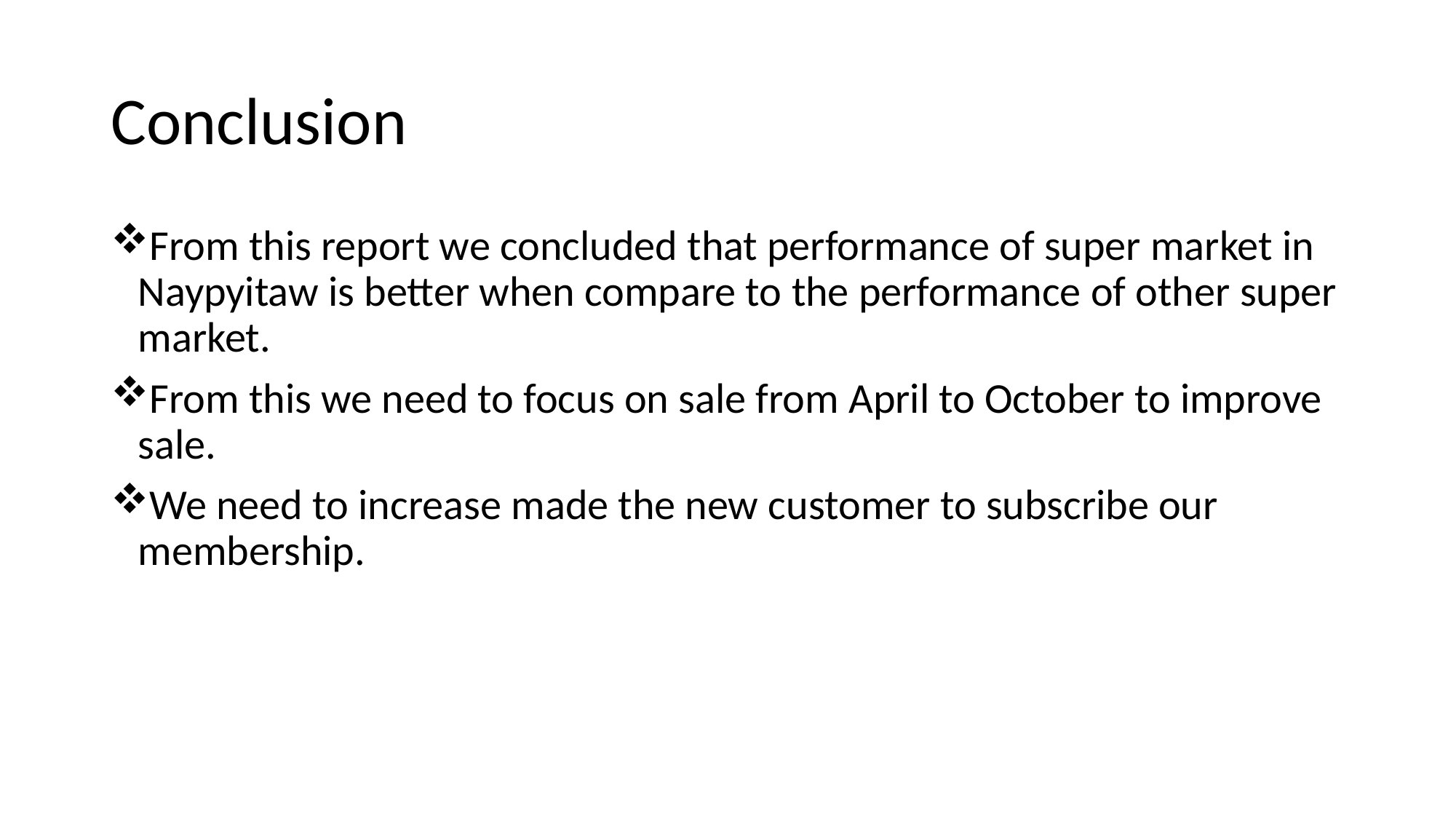

# Conclusion
From this report we concluded that performance of super market in  Naypyitaw is better when compare to the performance of other super market.
From this we need to focus on sale from April to October to improve sale.
We need to increase made the new customer to subscribe our membership.